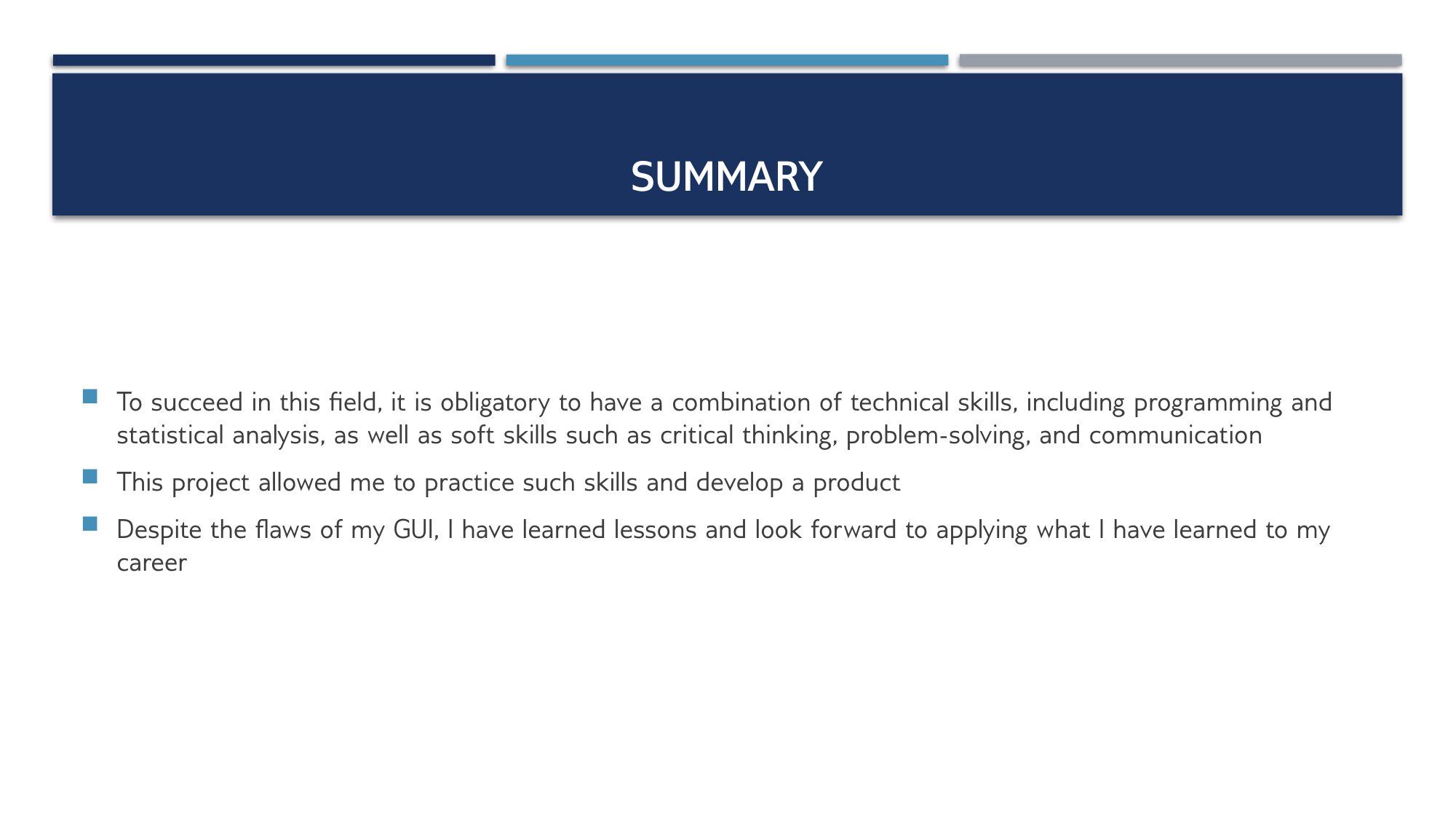

# Summary
To succeed in this field, it is obligatory to have a combination of technical skills, including programming and statistical analysis, as well as soft skills such as critical thinking, problem-solving, and communication
This project allowed me to practice such skills and develop a product
Despite the flaws of my GUI, I have learned lessons and look forward to applying what I have learned to my career